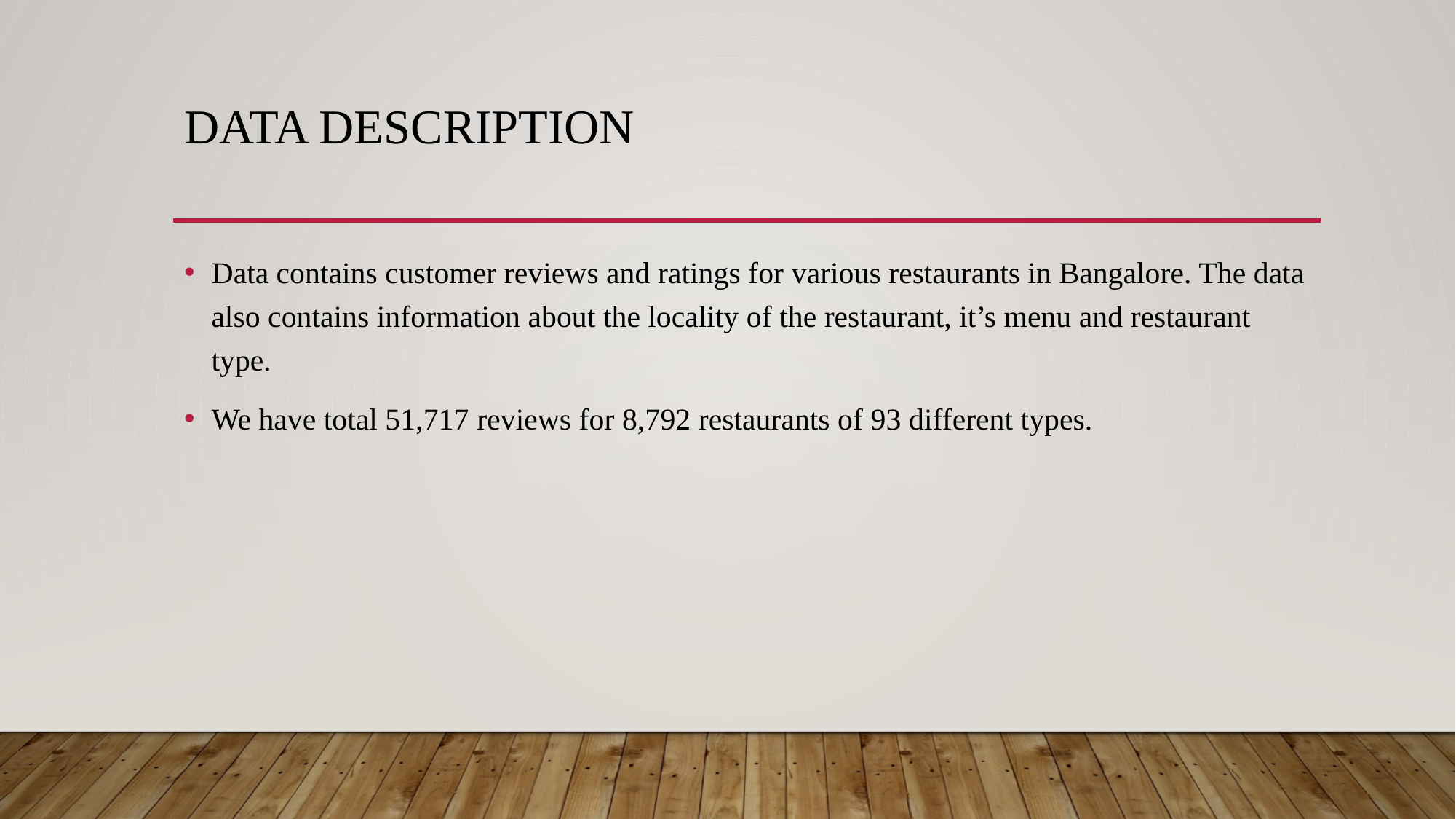

# Data description
Data contains customer reviews and ratings for various restaurants in Bangalore. The data also contains information about the locality of the restaurant, it’s menu and restaurant type.
We have total 51,717 reviews for 8,792 restaurants of 93 different types.